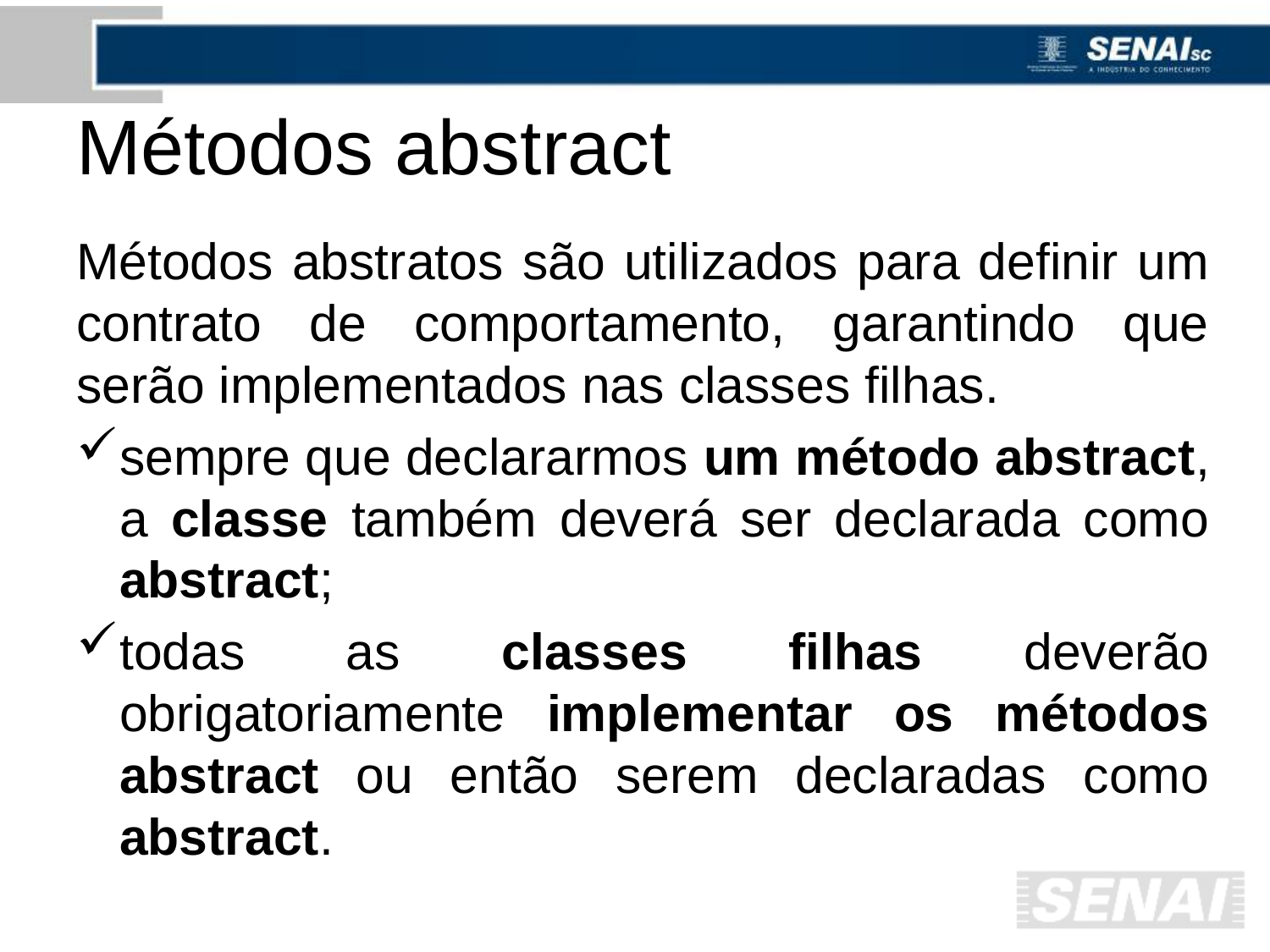

# Métodos abstract
Métodos abstratos são utilizados para definir um contrato de comportamento, garantindo que serão implementados nas classes filhas.
sempre que declararmos um método abstract, a classe também deverá ser declarada como abstract;
todas as classes filhas deverão obrigatoriamente implementar os métodos abstract ou então serem declaradas como abstract.